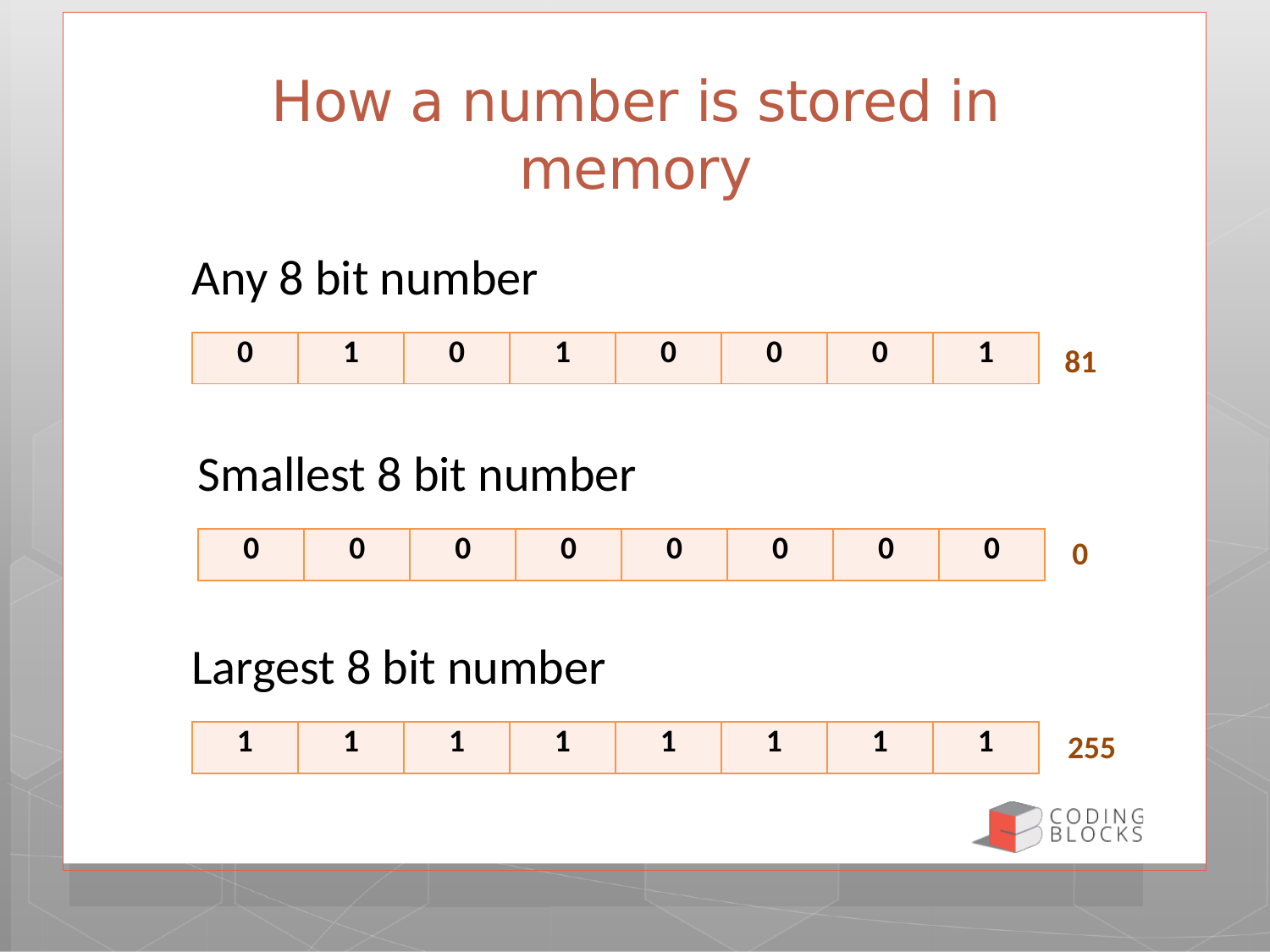

# How a number is stored in memory

Any 8 bit number
| 0 | 1 | 0 | 1 | 0 | 0 | 0 | 1 |
| --- | --- | --- | --- | --- | --- | --- | --- |
81
Smallest 8 bit number
0
| 0 | 0 | 0 | 0 | 0 | 0 | 0 | 0 |
| --- | --- | --- | --- | --- | --- | --- | --- |
Largest 8 bit number
255
| 1 | 1 | 1 | 1 | 1 | 1 | 1 | 1 |
| --- | --- | --- | --- | --- | --- | --- | --- |